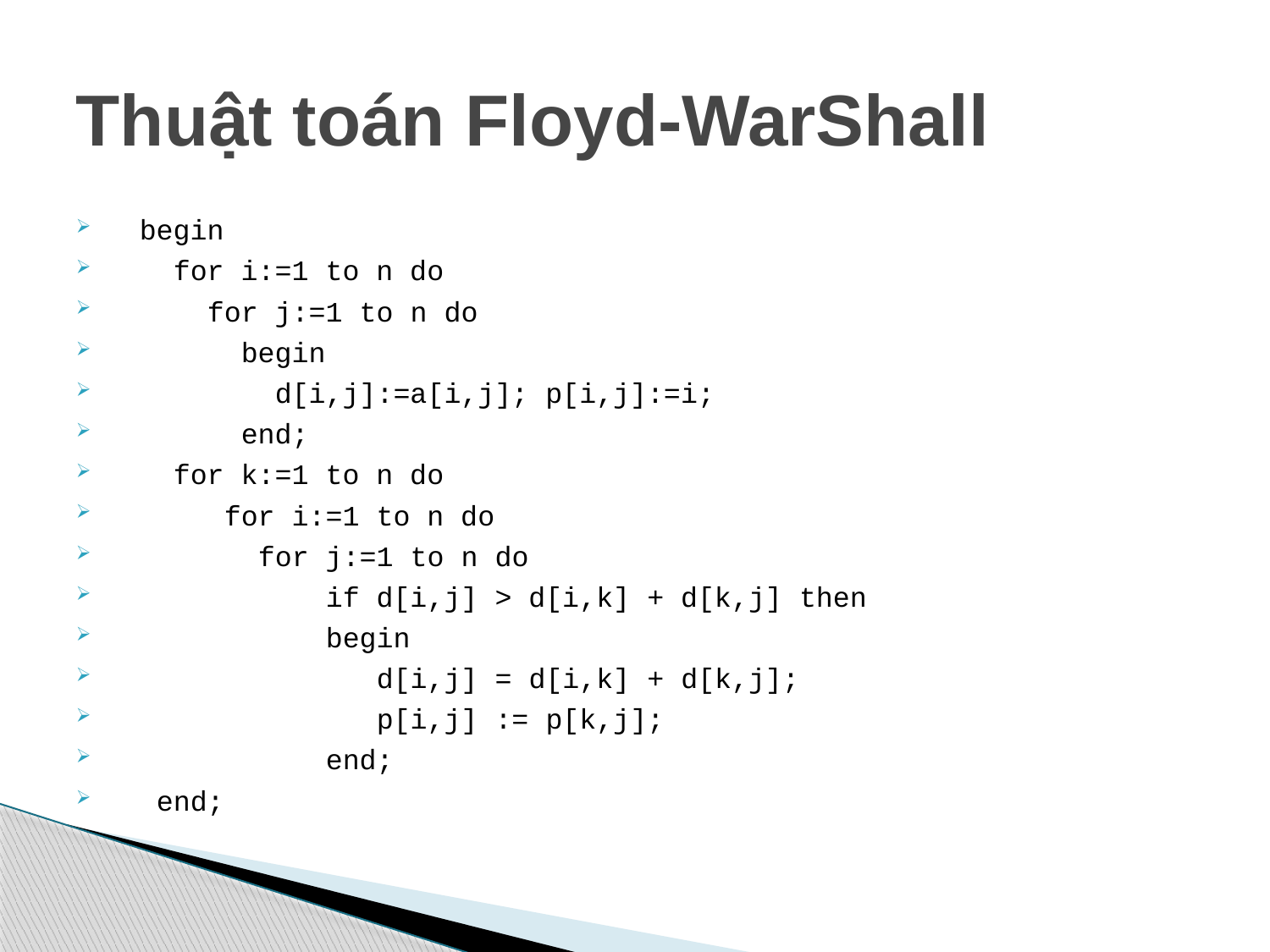

# Thuật toán Floyd-WarShall
begin
  for i:=1 to n do
    for j:=1 to n do
      begin
        d[i,j]:=a[i,j]; p[i,j]:=i;
      end;
  for k:=1 to n do
     for i:=1 to n do
       for j:=1 to n do
           if d[i,j] > d[i,k] + d[k,j] then
           begin
              d[i,j] = d[i,k] + d[k,j];
              p[i,j] := p[k,j];
           end;
 end;